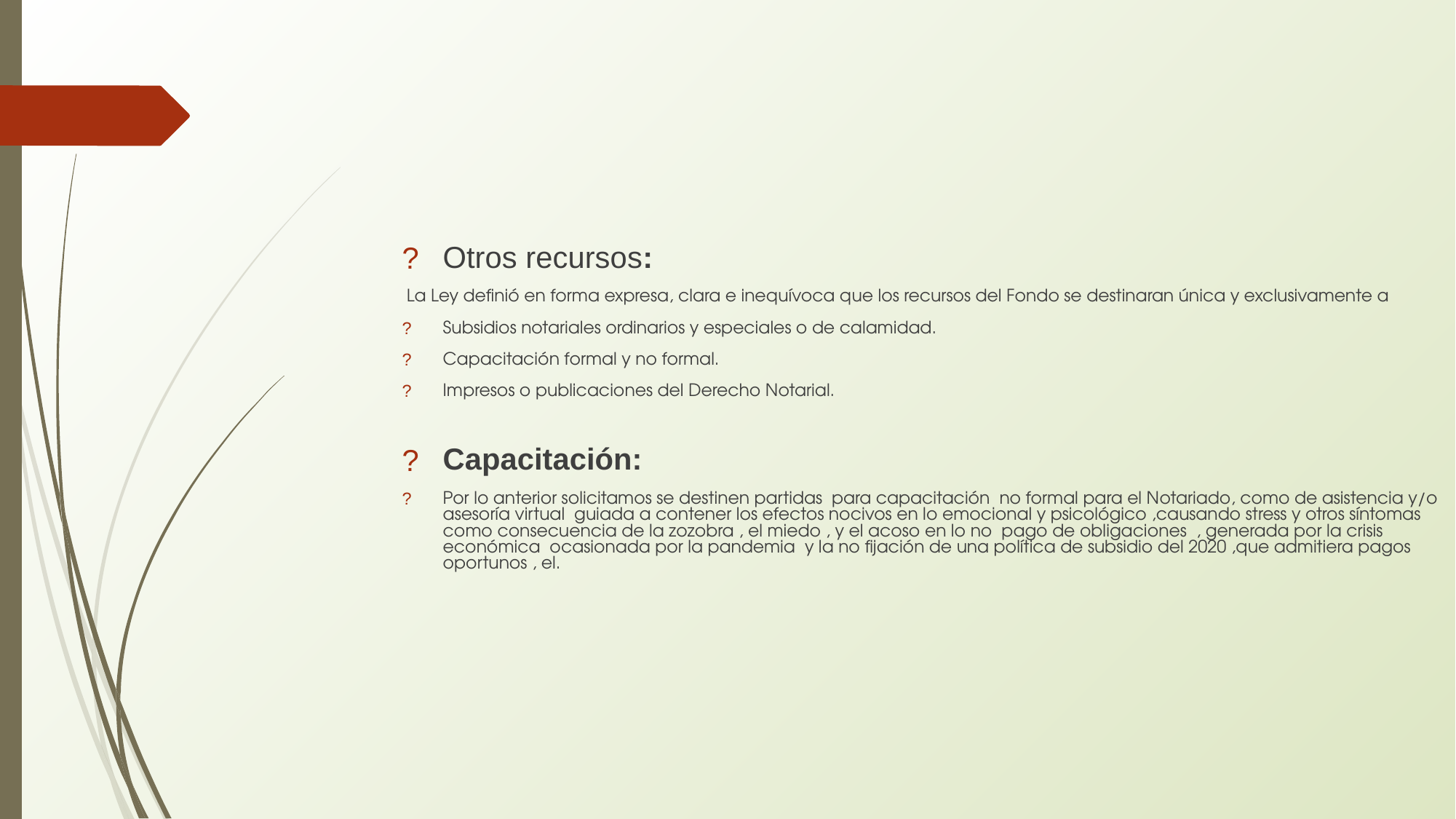

Otros recursos:
 La Ley definió en forma expresa, clara e inequívoca que los recursos del Fondo se destinaran única y exclusivamente a
Subsidios notariales ordinarios y especiales o de calamidad.
Capacitación formal y no formal.
Impresos o publicaciones del Derecho Notarial.

Capacitación:
Por lo anterior solicitamos se destinen partidas  para capacitación  no formal para el Notariado, como de asistencia y/o asesoría virtual  guiada a contener los efectos nocivos en lo emocional y psicológico ,causando stress y otros síntomas como consecuencia de la zozobra , el miedo , y el acoso en lo no  pago de obligaciones  , generada por la crisis económica  ocasionada por la pandemia  y la no fijación de una política de subsidio del 2020 ,que admitiera pagos oportunos , el.